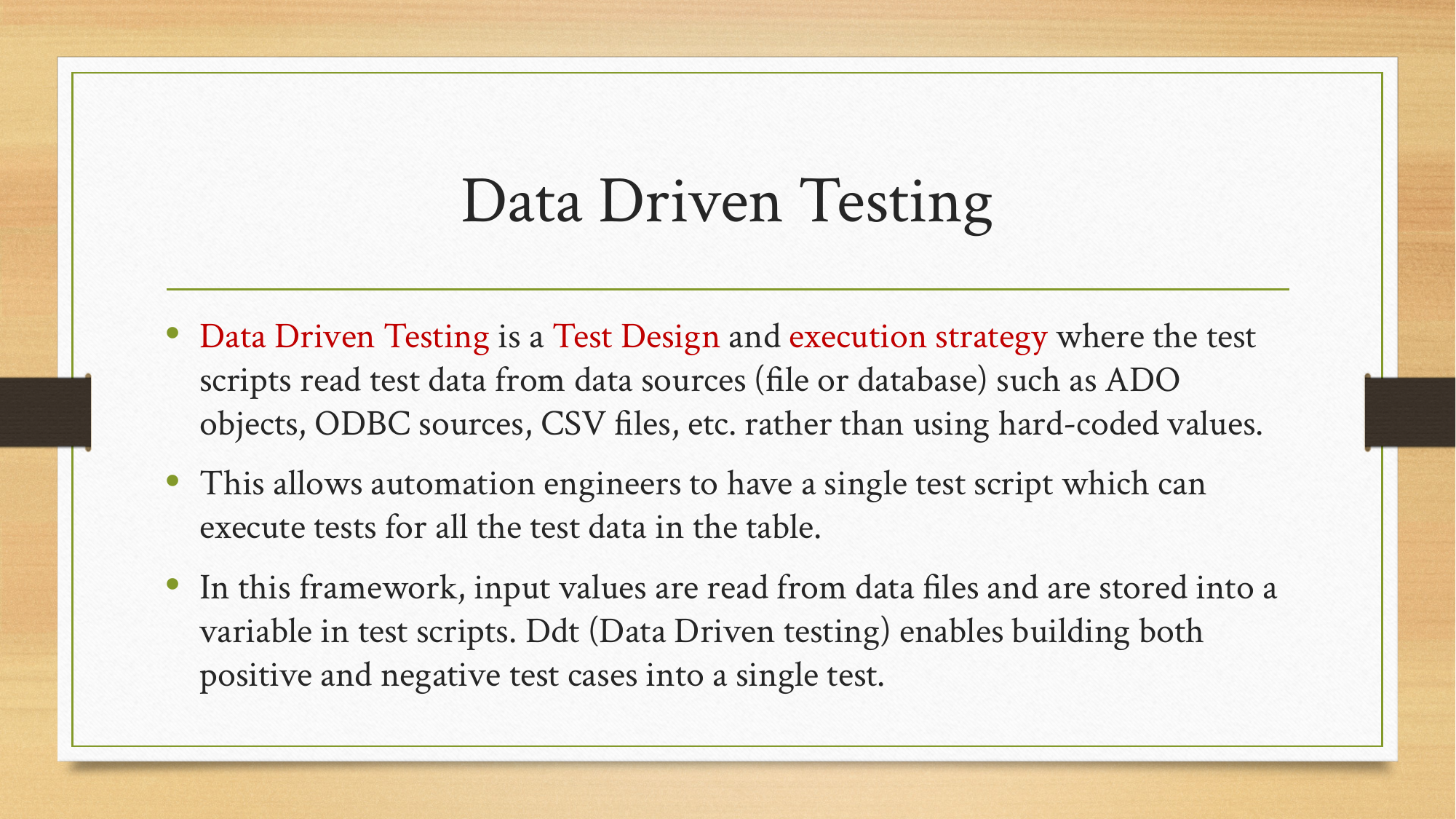

# Data Driven Testing
Data Driven Testing is a Test Design and execution strategy where the test scripts read test data from data sources (file or database) such as ADO objects, ODBC sources, CSV files, etc. rather than using hard-coded values.
This allows automation engineers to have a single test script which can execute tests for all the test data in the table.
In this framework, input values are read from data files and are stored into a variable in test scripts. Ddt (Data Driven testing) enables building both positive and negative test cases into a single test.